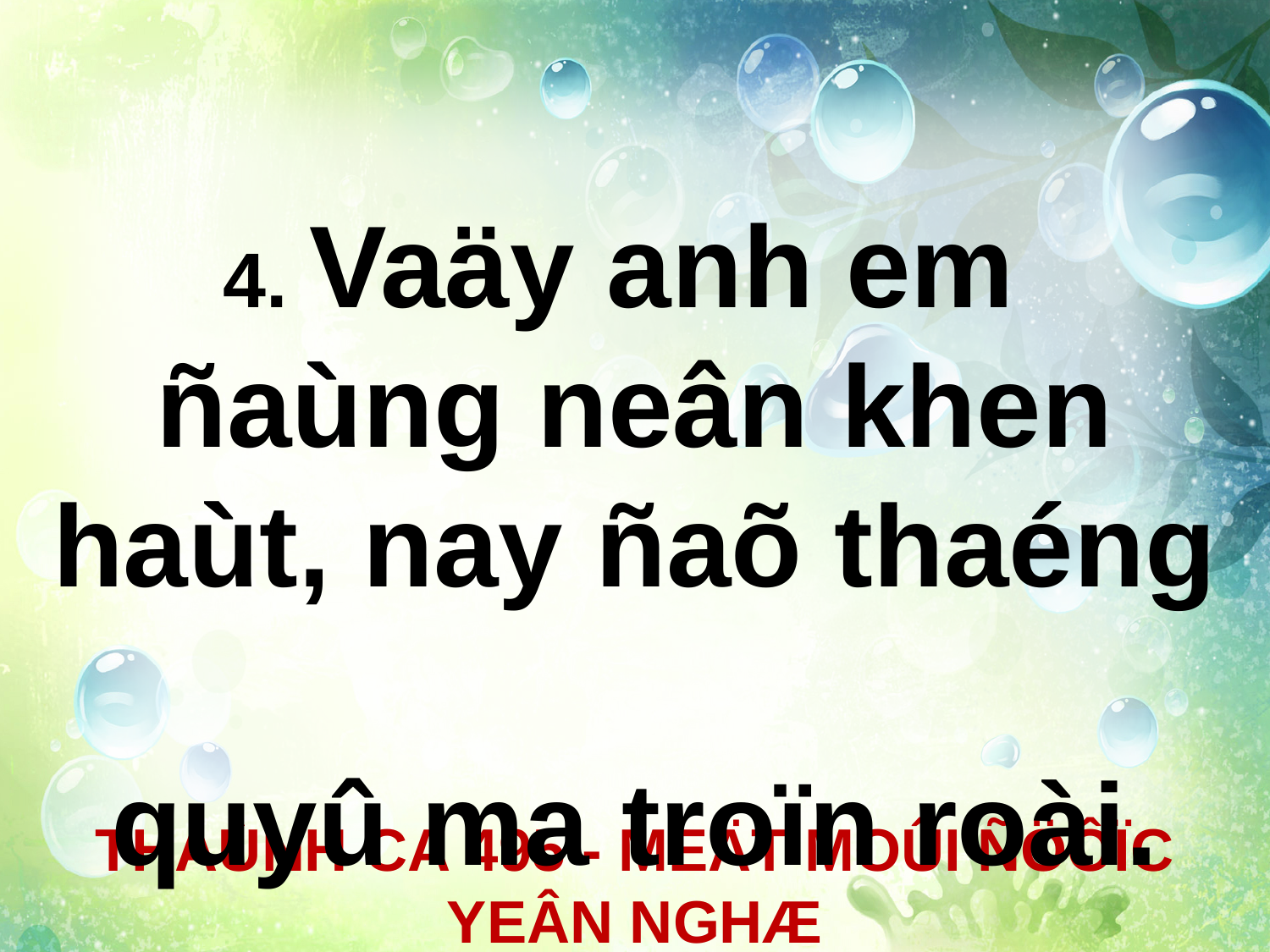

4. Vaäy anh em
ñaùng neân khen haùt, nay ñaõ thaéng
quyû ma troïn roài.
THAÙNH CA 495 - MEÄT MOÛI ÑÖÔÏC YEÂN NGHÆ